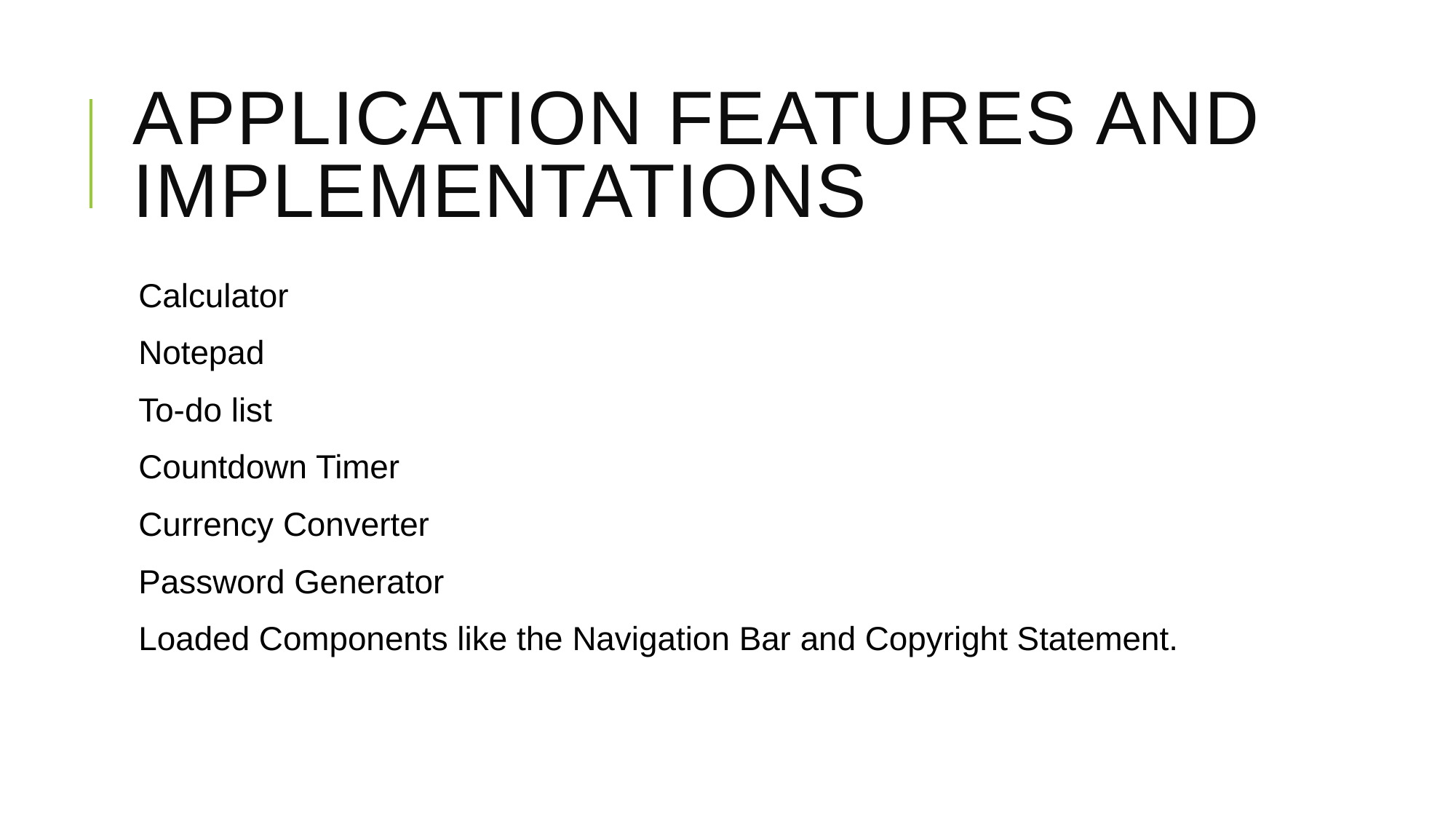

# Application features and implementations
Calculator
Notepad
To-do list
Countdown Timer
Currency Converter
Password Generator
Loaded Components like the Navigation Bar and Copyright Statement.